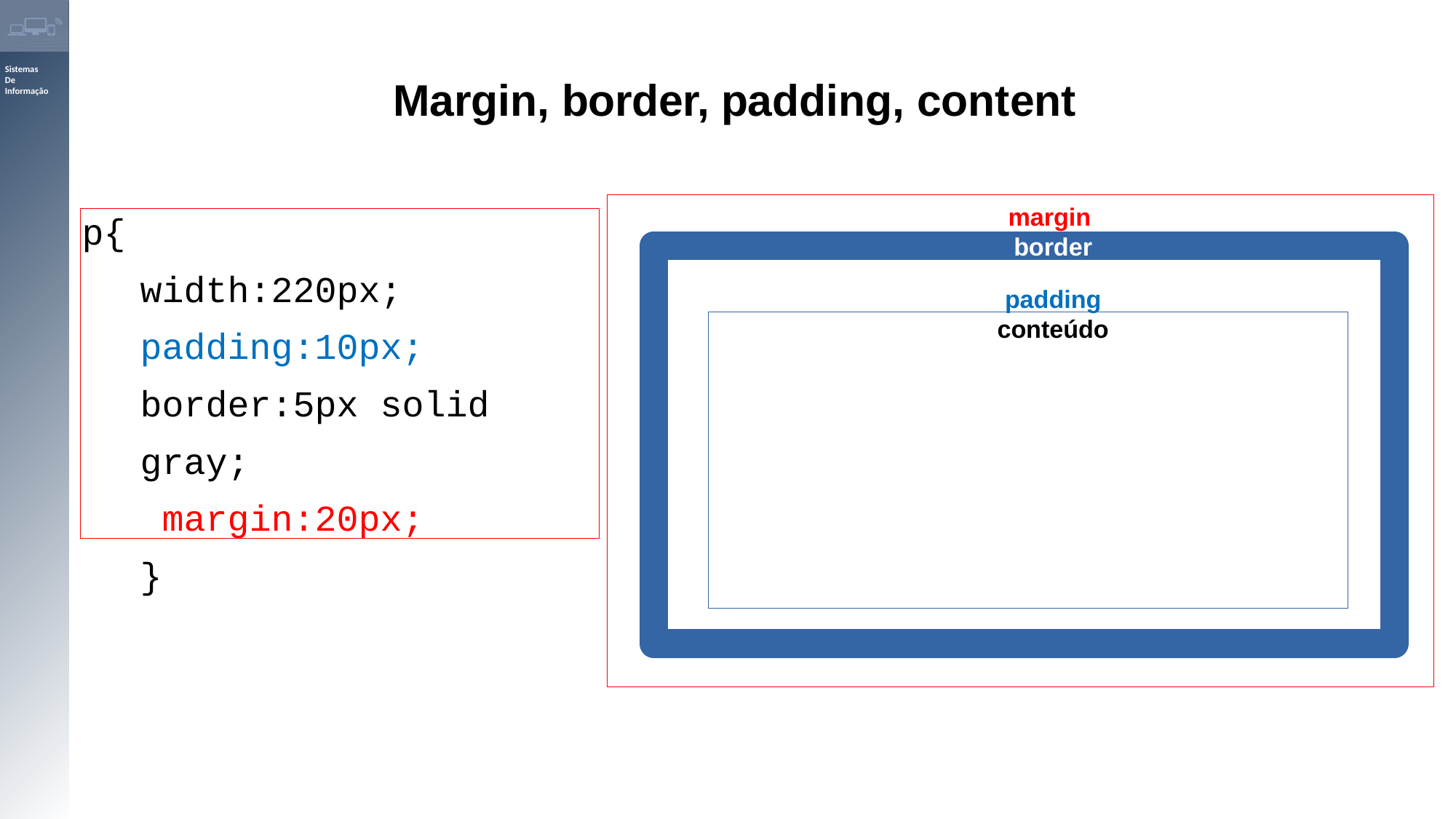

Margin, border, padding, content

margin  border

padding
conteúdo
p{
width:220px;  padding:10px;  border:5px solid gray;
 margin:20px;
}